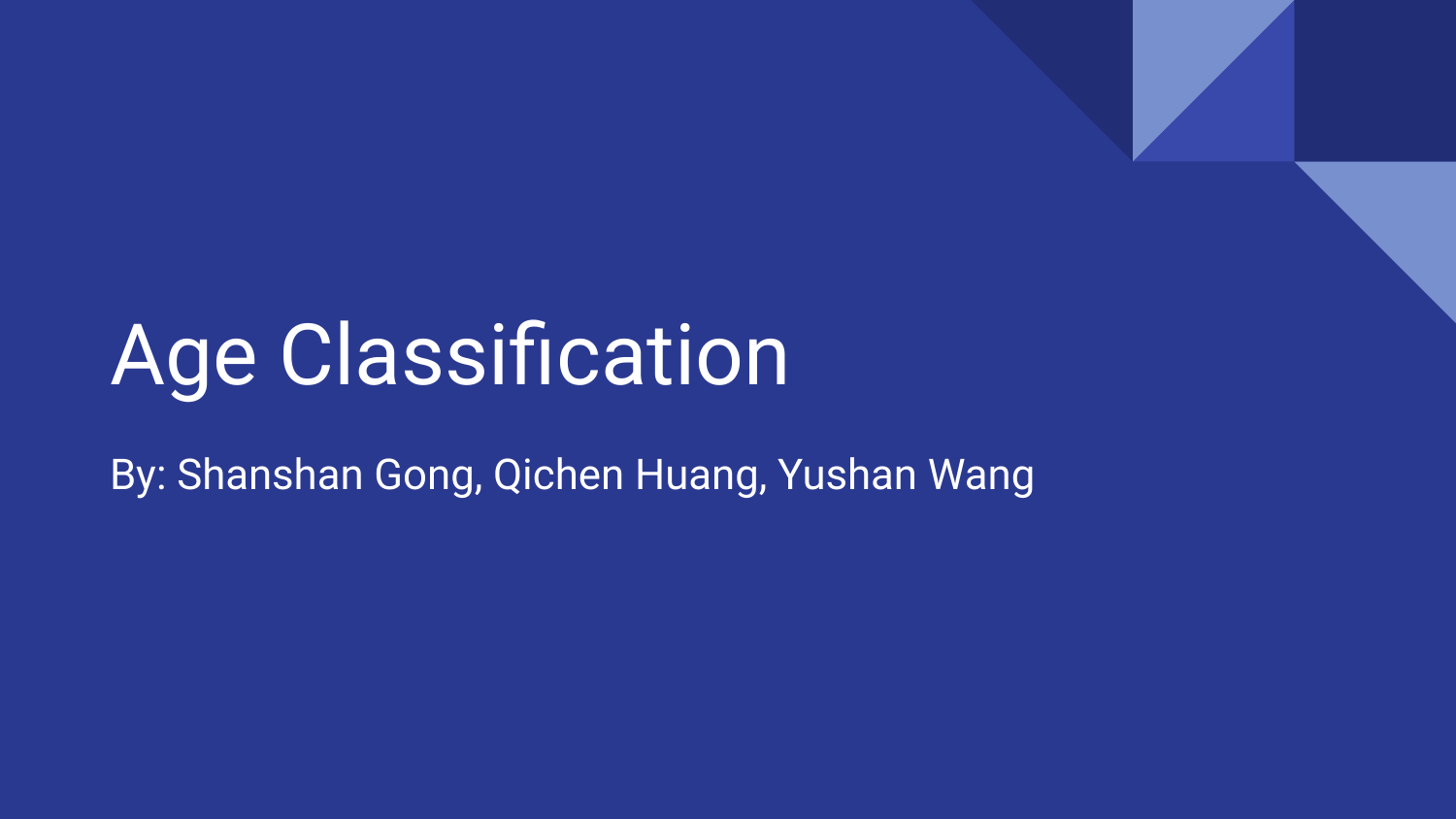

# Age Classification
By: Shanshan Gong, Qichen Huang, Yushan Wang